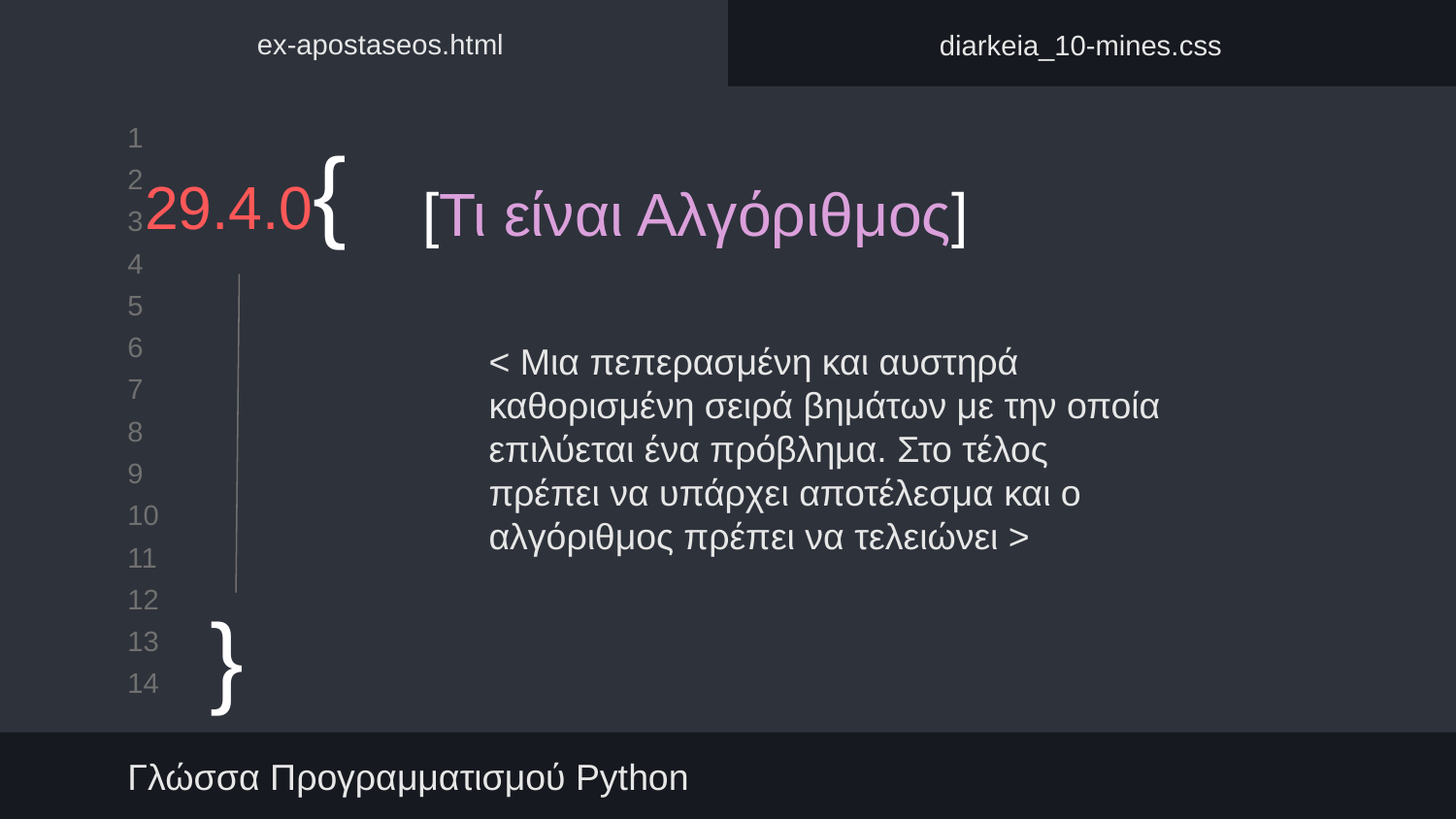

ex-apostaseos.html
diarkeia_10-mines.css
# 29.4.0{
[Τι είναι Αλγόριθμος]
< Μια πεπερασμένη και αυστηρά καθορισμένη σειρά βημάτων με την οποία επιλύεται ένα πρόβλημα. Στο τέλος πρέπει να υπάρχει αποτέλεσμα και ο αλγόριθμος πρέπει να τελειώνει >
}
Γλώσσα Προγραμματισμού Python